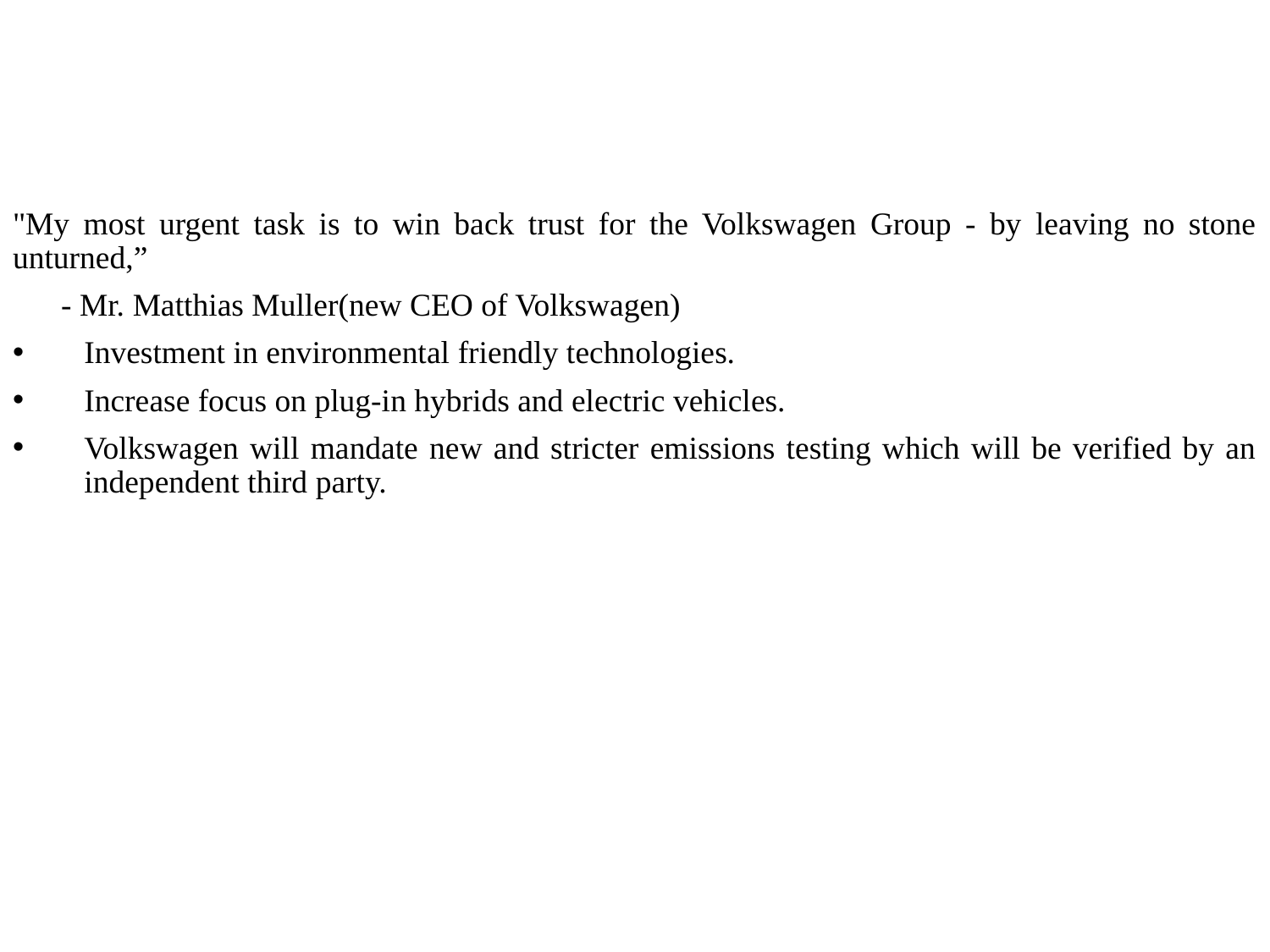

# Future plans for volkswagen
"My most urgent task is to win back trust for the Volkswagen Group - by leaving no stone unturned,”
      - Mr. Matthias Muller(new CEO of Volkswagen)
Investment in environmental friendly technologies.
Increase focus on plug-in hybrids and electric vehicles.
Volkswagen will mandate new and stricter emissions testing which will be verified by an independent third party.